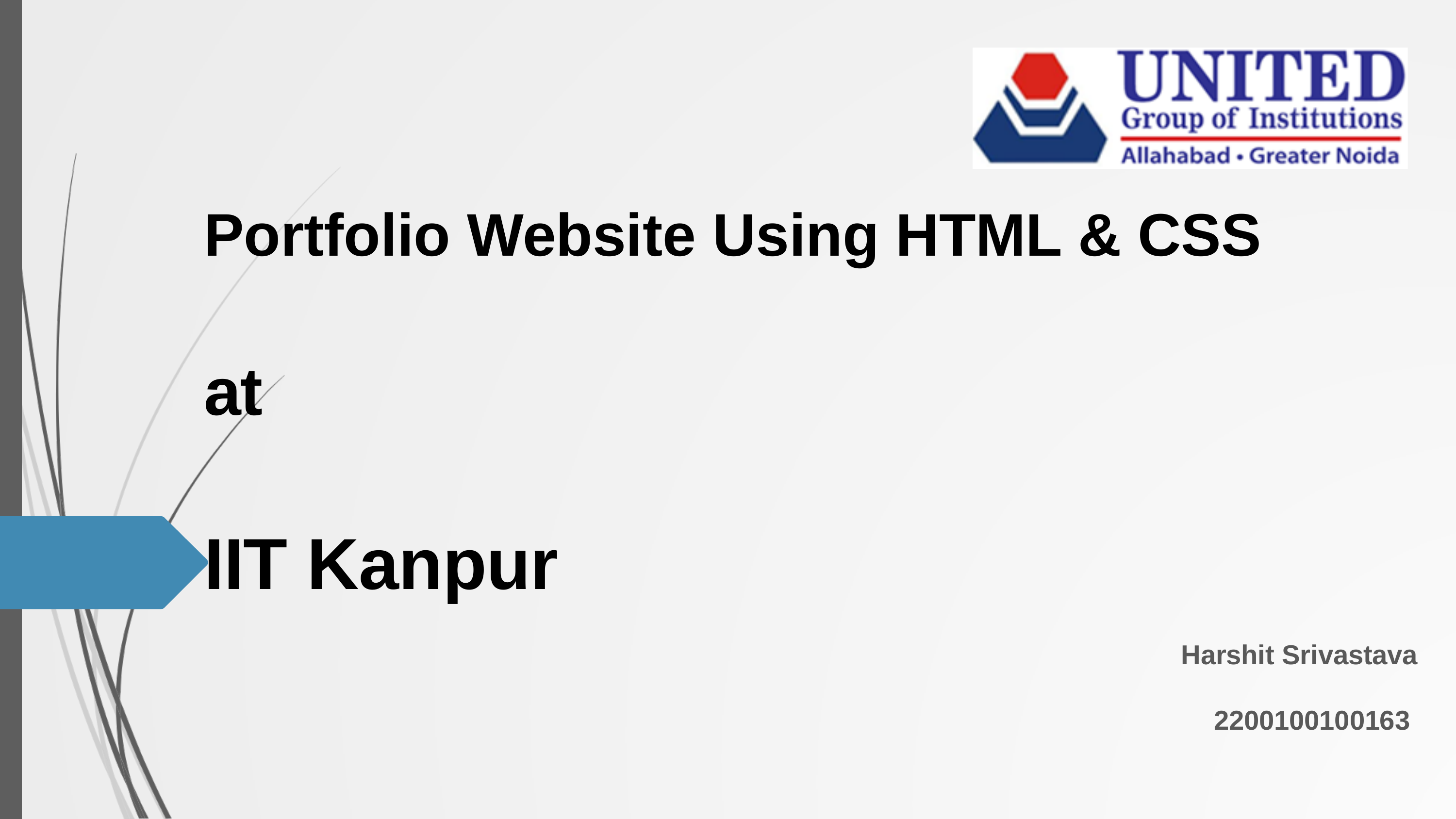

Portfolio Website Using HTML & CSS

at

IIT Kanpur

Harshit Srivastava

 2200100100163